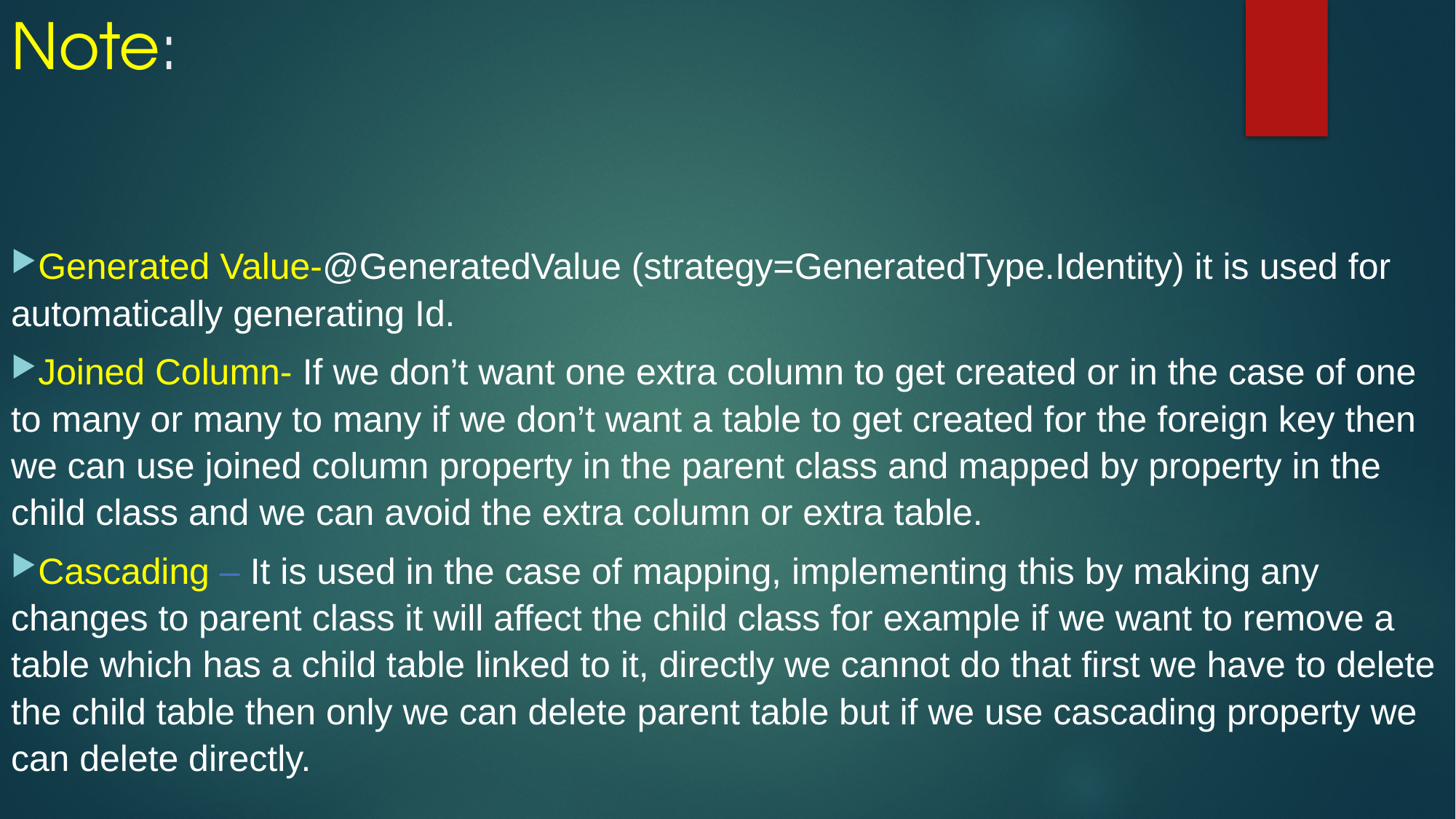

# Note:

Generated Value-@GeneratedValue (strategy=GeneratedType.Identity) it is used for automatically generating Id.
Joined Column- If we don’t want one extra column to get created or in the case of one to many or many to many if we don’t want a table to get created for the foreign key then we can use joined column property in the parent class and mapped by property in the child class and we can avoid the extra column or extra table.
Cascading – It is used in the case of mapping, implementing this by making any changes to parent class it will affect the child class for example if we want to remove a table which has a child table linked to it, directly we cannot do that first we have to delete the child table then only we can delete parent table but if we use cascading property we can delete directly.